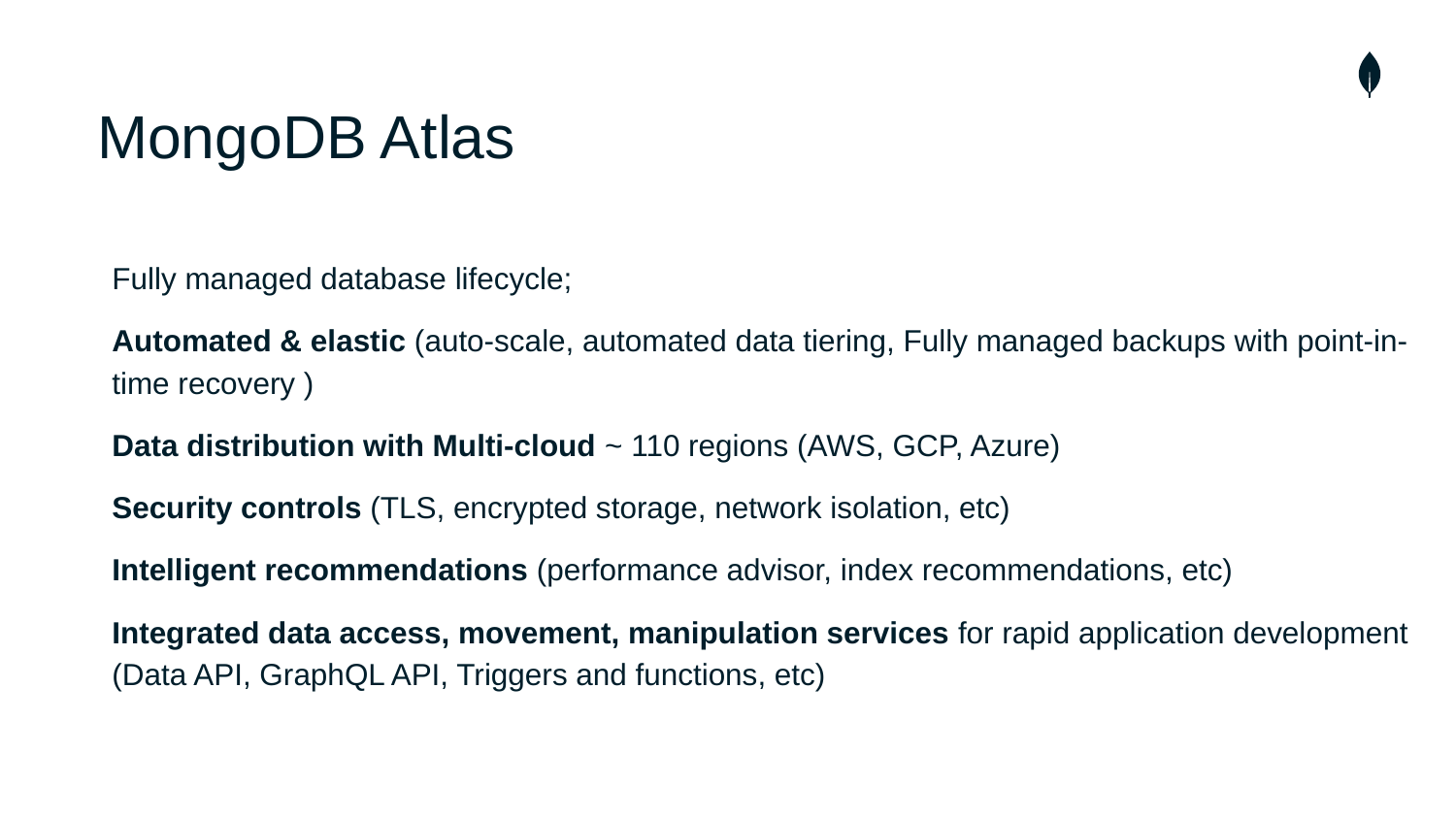

# MongoDB Atlas
Fully managed database lifecycle;
Automated & elastic (auto-scale, automated data tiering, Fully managed backups with point-in-time recovery )
Data distribution with Multi-cloud ~ 110 regions (AWS, GCP, Azure)
Security controls (TLS, encrypted storage, network isolation, etc)
Intelligent recommendations (performance advisor, index recommendations, etc)
Integrated data access, movement, manipulation services for rapid application development  (Data API, GraphQL API, Triggers and functions, etc)